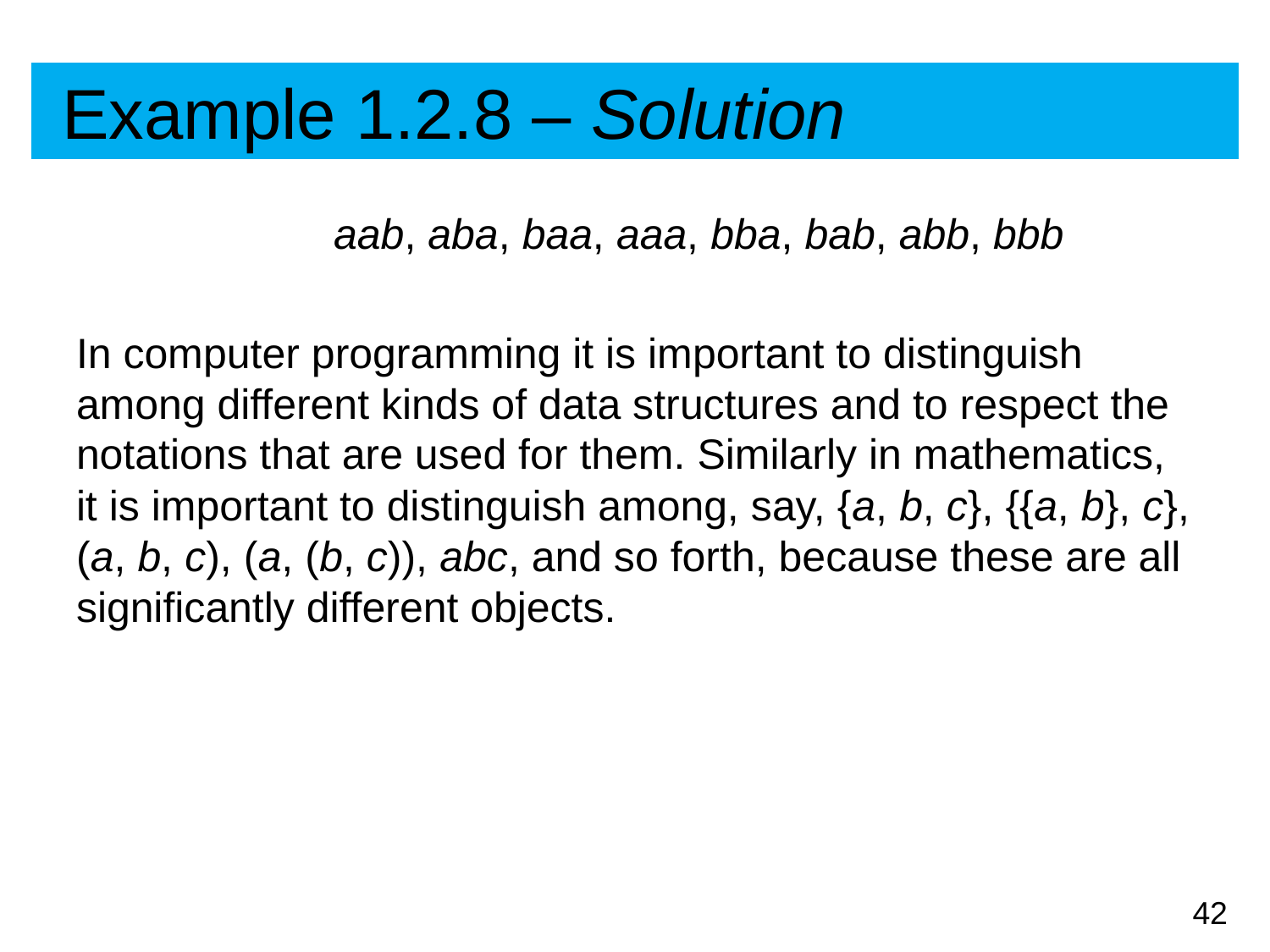

# Example 1.2.8 – Solution
		       aab, aba, baa, aaa, bba, bab, abb, bbb

In computer programming it is important to distinguish among different kinds of data structures and to respect the notations that are used for them. Similarly in mathematics, it is important to distinguish among, say, {a, b, c}, {{a, b}, c}, (a, b, c), (a, (b, c)), abc, and so forth, because these are all significantly different objects.